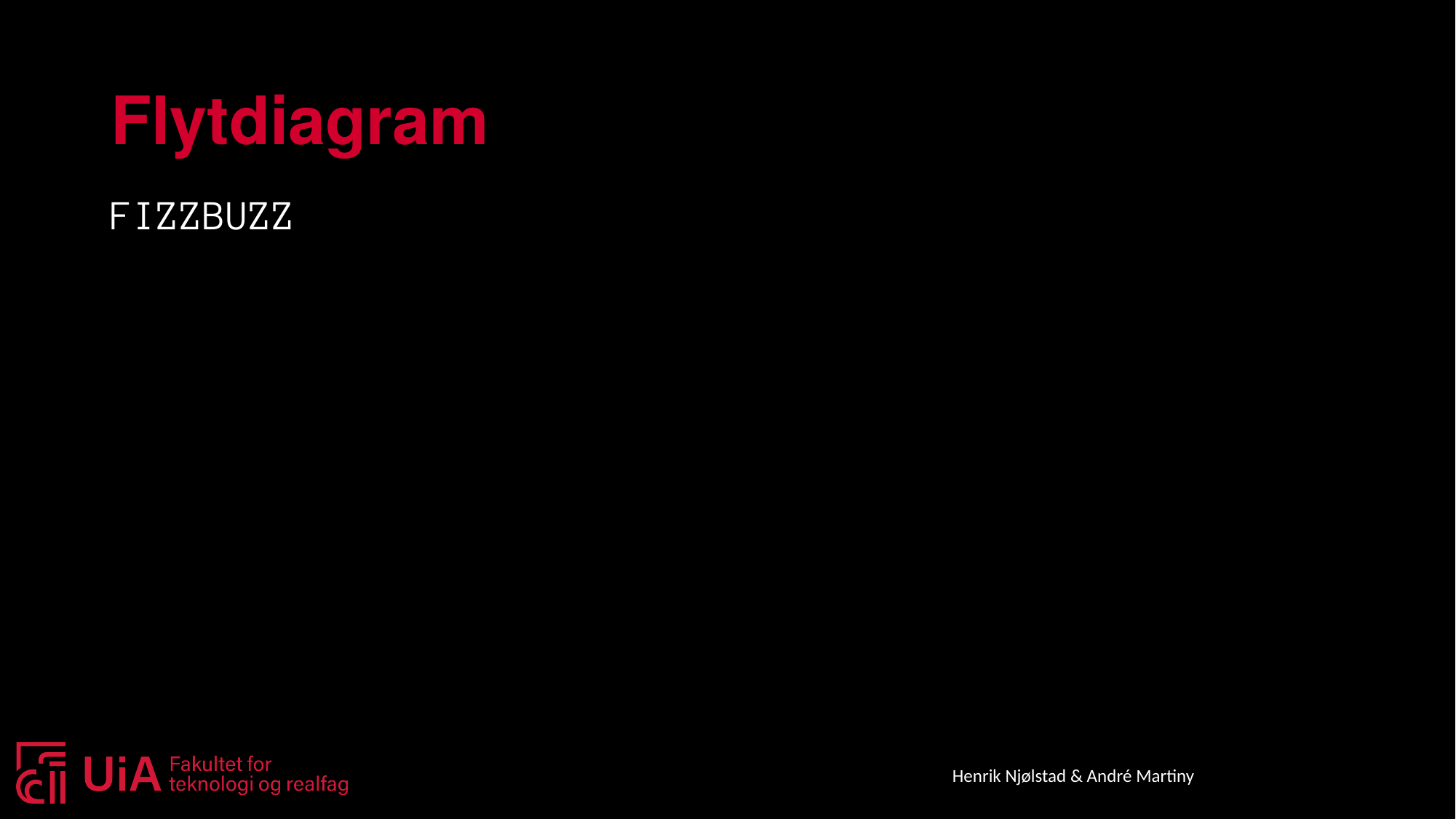

# Flytdiagram
FIZZBUZZ

Henrik Njølstad & André Martiny